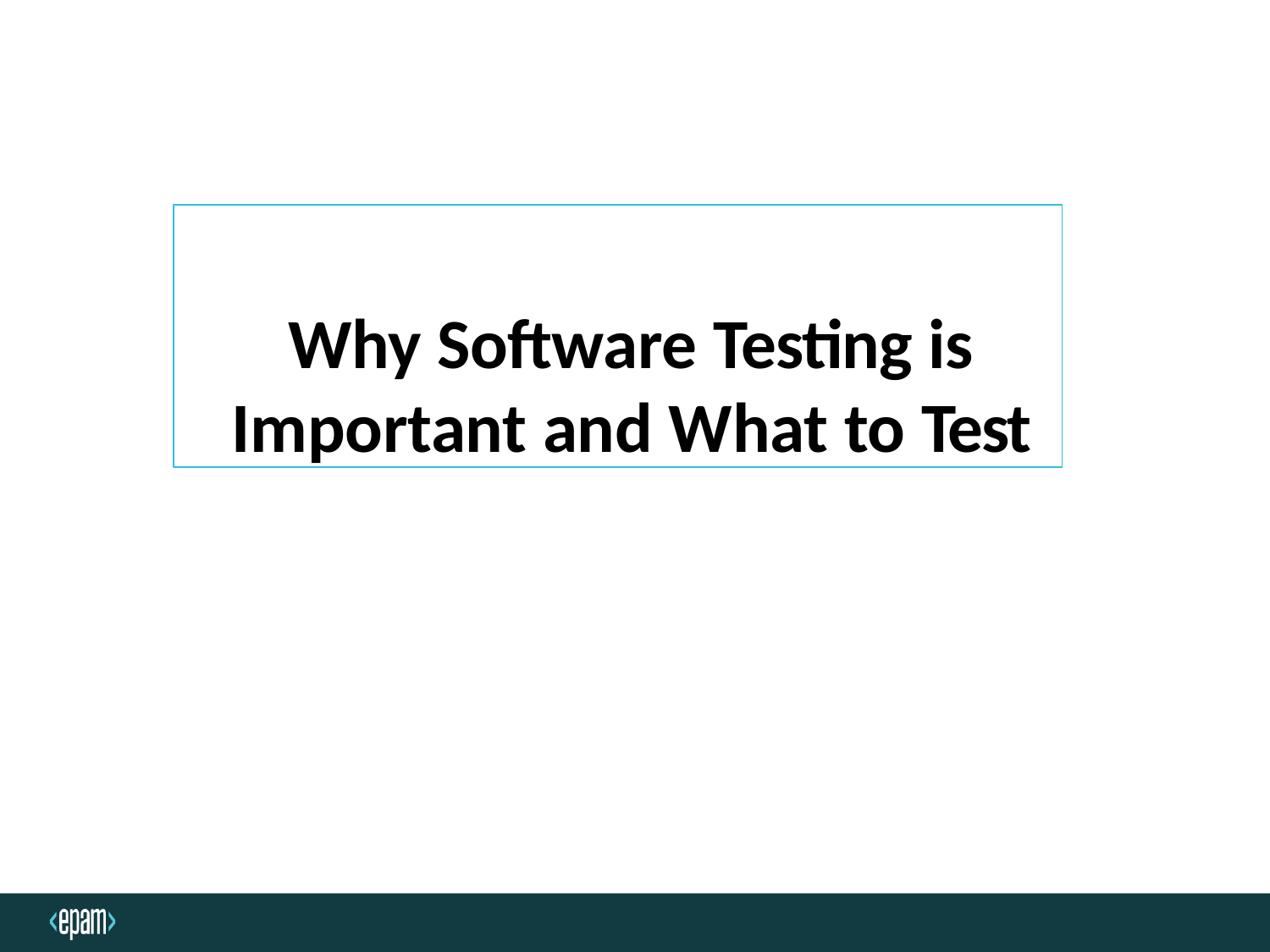

# Why Software Testing is  Important and What to Test